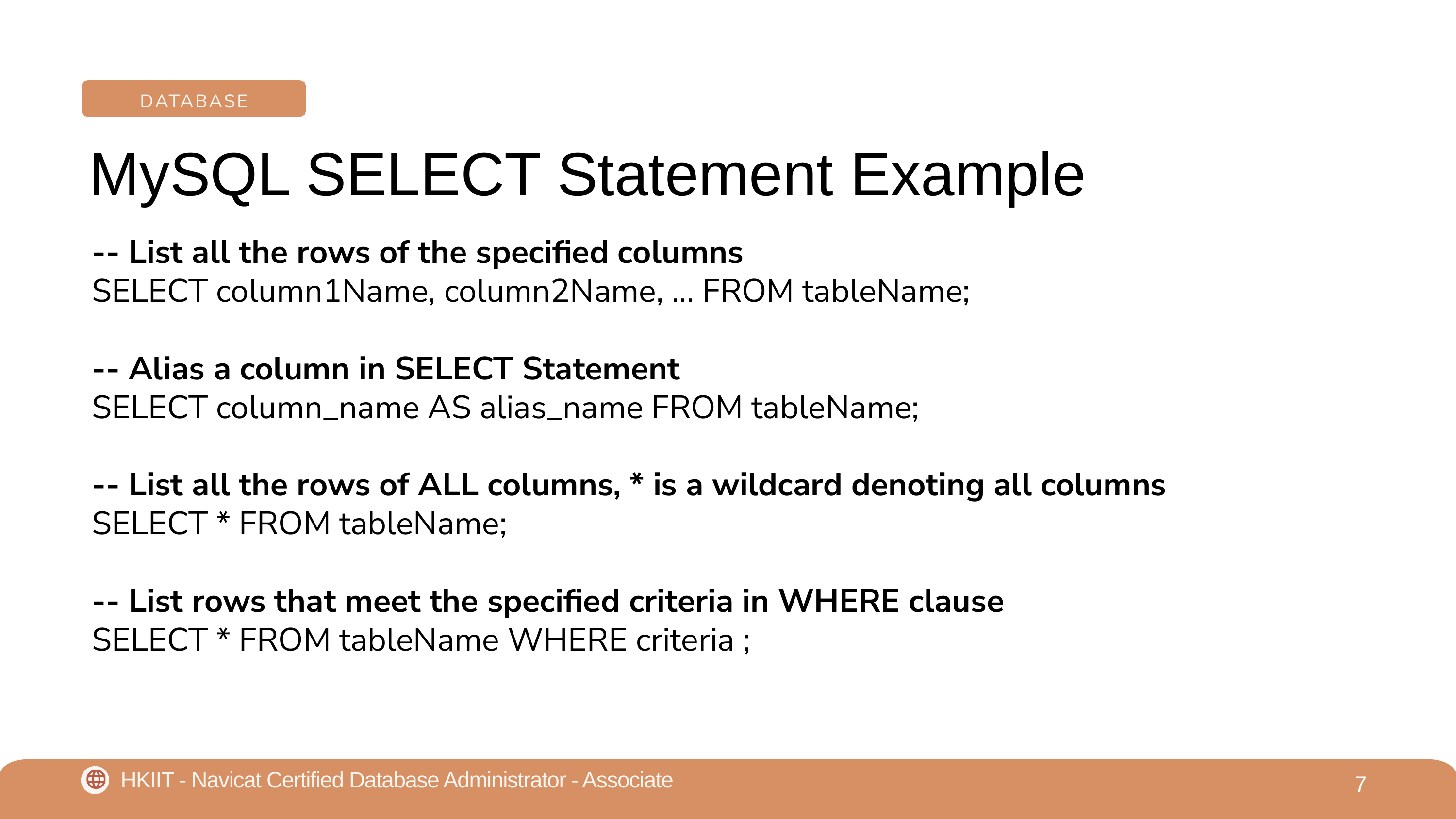

DATABASE
MySQL SELECT Statement Example
-- List all the rows of the specified columns
SELECT column1Name, column2Name, ... FROM tableName;

-- Alias a column in SELECT Statement
SELECT column_name AS alias_name FROM tableName;

-- List all the rows of ALL columns, * is a wildcard denoting all columns
SELECT * FROM tableName;

-- List rows that meet the specified criteria in WHERE clause
SELECT * FROM tableName WHERE criteria ;

7

HKIIT - Navicat Certified Database Administrator - Associate